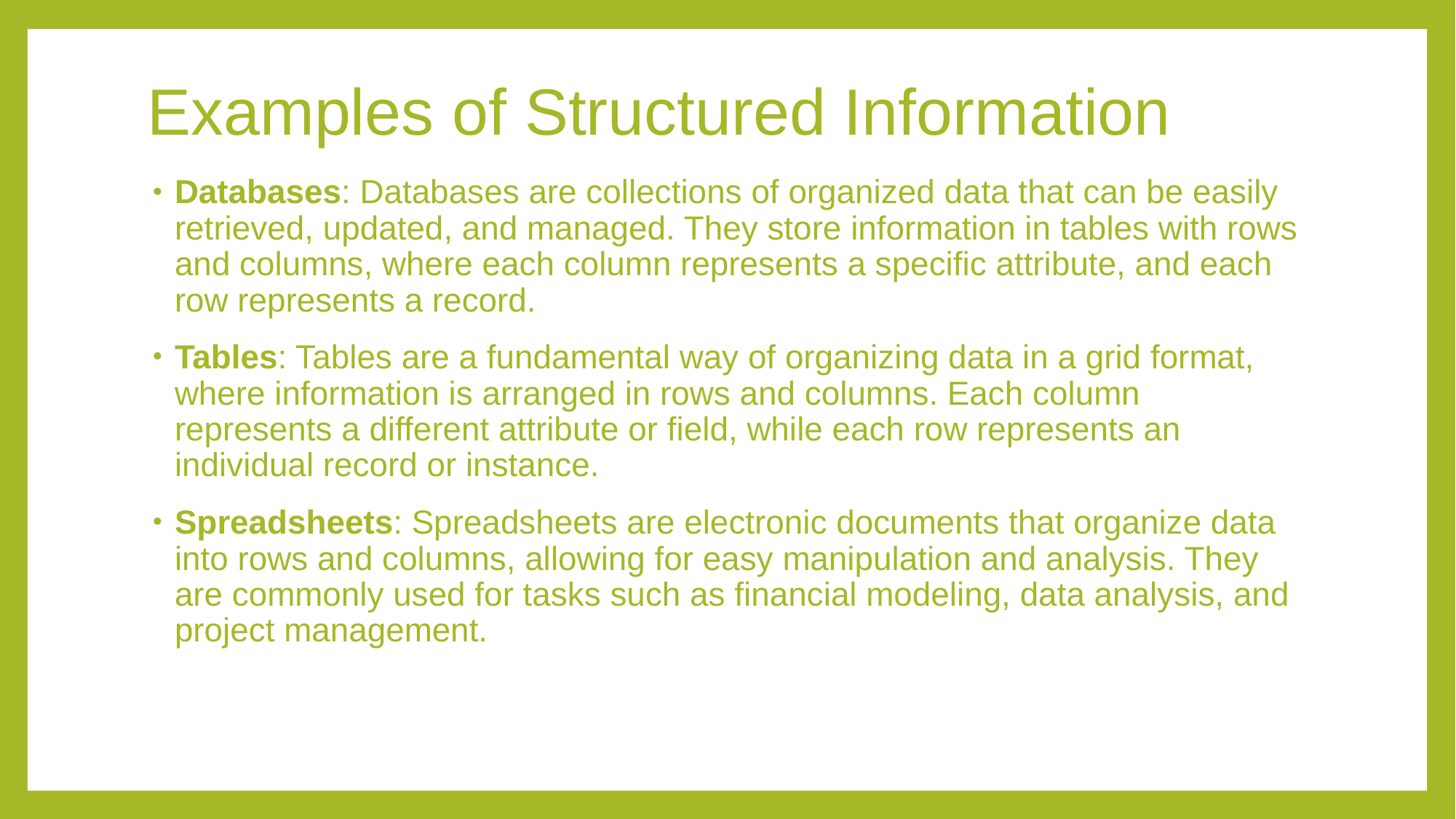

# Examples of Structured Information
Databases: Databases are collections of organized data that can be easily retrieved, updated, and managed. They store information in tables with rows and columns, where each column represents a specific attribute, and each row represents a record.
Tables: Tables are a fundamental way of organizing data in a grid format, where information is arranged in rows and columns. Each column represents a different attribute or field, while each row represents an individual record or instance.
Spreadsheets: Spreadsheets are electronic documents that organize data into rows and columns, allowing for easy manipulation and analysis. They are commonly used for tasks such as financial modeling, data analysis, and project management.